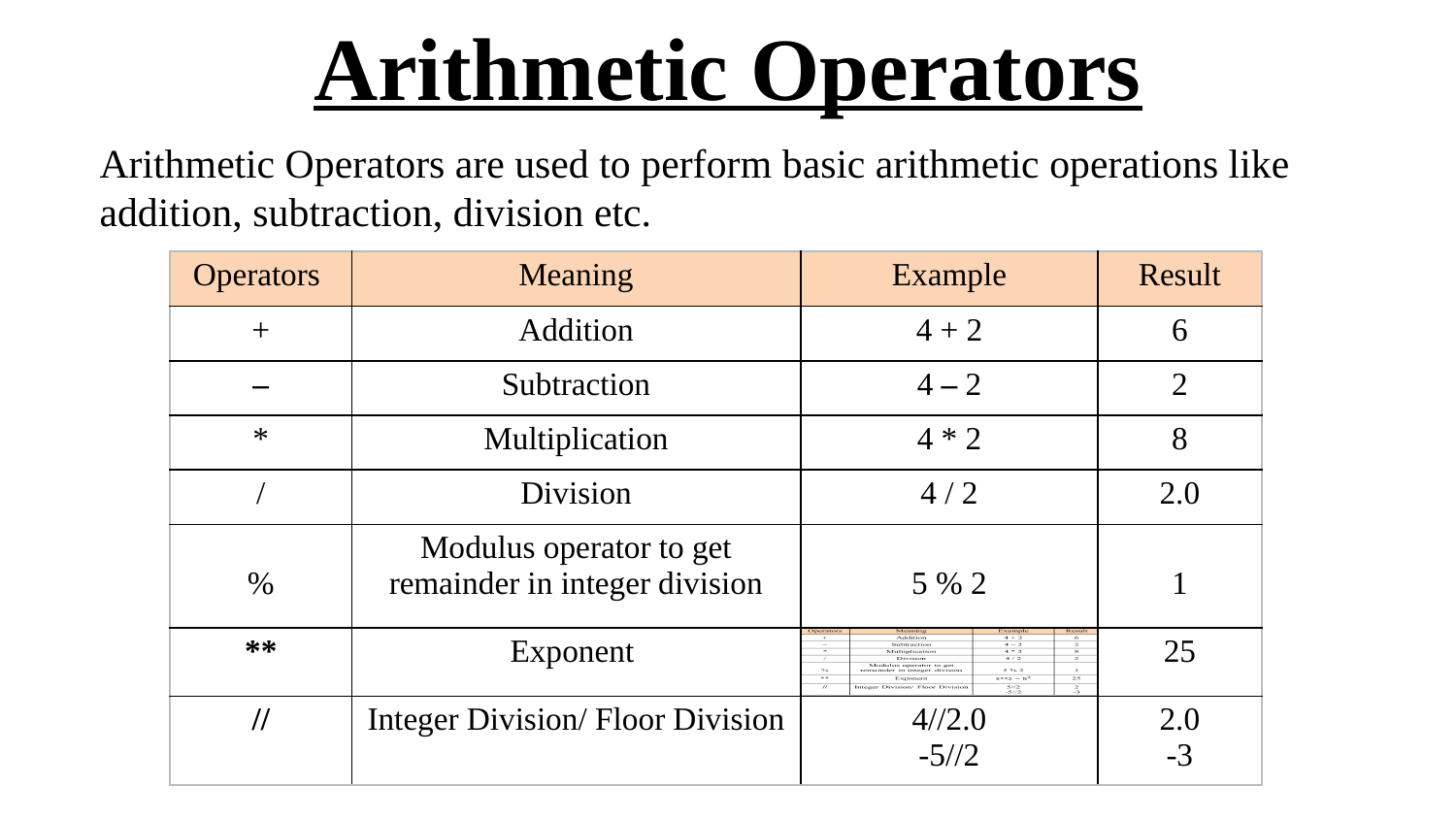

# Arithmetic Operators
Arithmetic Operators are used to perform basic arithmetic operations like addition, subtraction, division etc.
| Operators | Meaning | Example | Result |
| --- | --- | --- | --- |
| + | Addition | 4 + 2 | 6 |
| – | Subtraction | 4 – 2 | 2 |
| \* | Multiplication | 4 \* 2 | 8 |
| / | Division | 4 / 2 | 2.0 |
| % | Modulus operator to get remainder in integer division | 5 % 2 | 1 |
| \*\* | Exponent |  | 25 |
| // | Integer Division/ Floor Division | 4//2.0 -5//2 | 2.0 -3 |